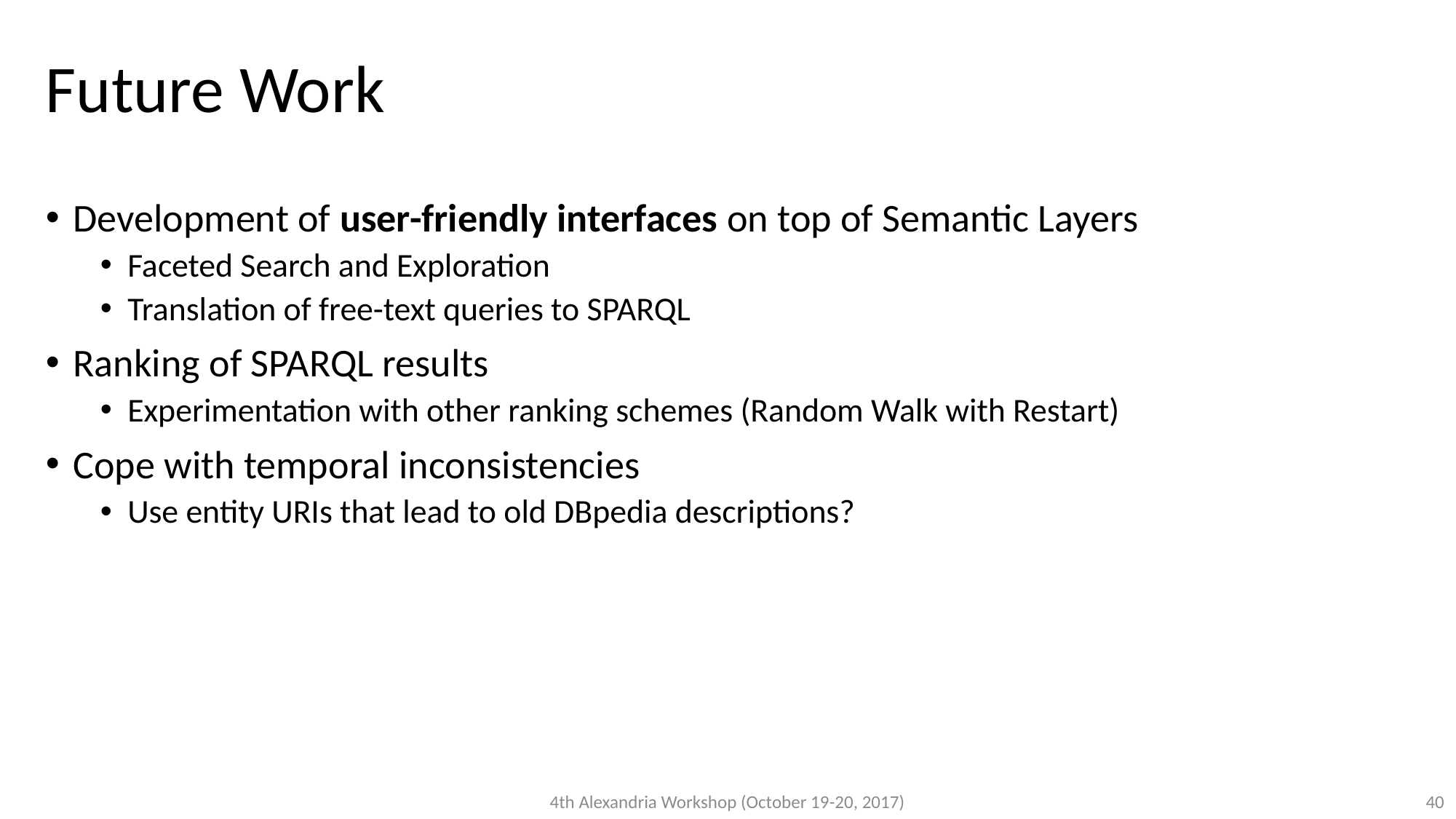

# Future Work
Development of user-friendly interfaces on top of Semantic Layers
Faceted Search and Exploration
Translation of free-text queries to SPARQL
Ranking of SPARQL results
Experimentation with other ranking schemes (Random Walk with Restart)
Cope with temporal inconsistencies
Use entity URIs that lead to old DBpedia descriptions?
4th Alexandria Workshop (October 19-20, 2017)
40